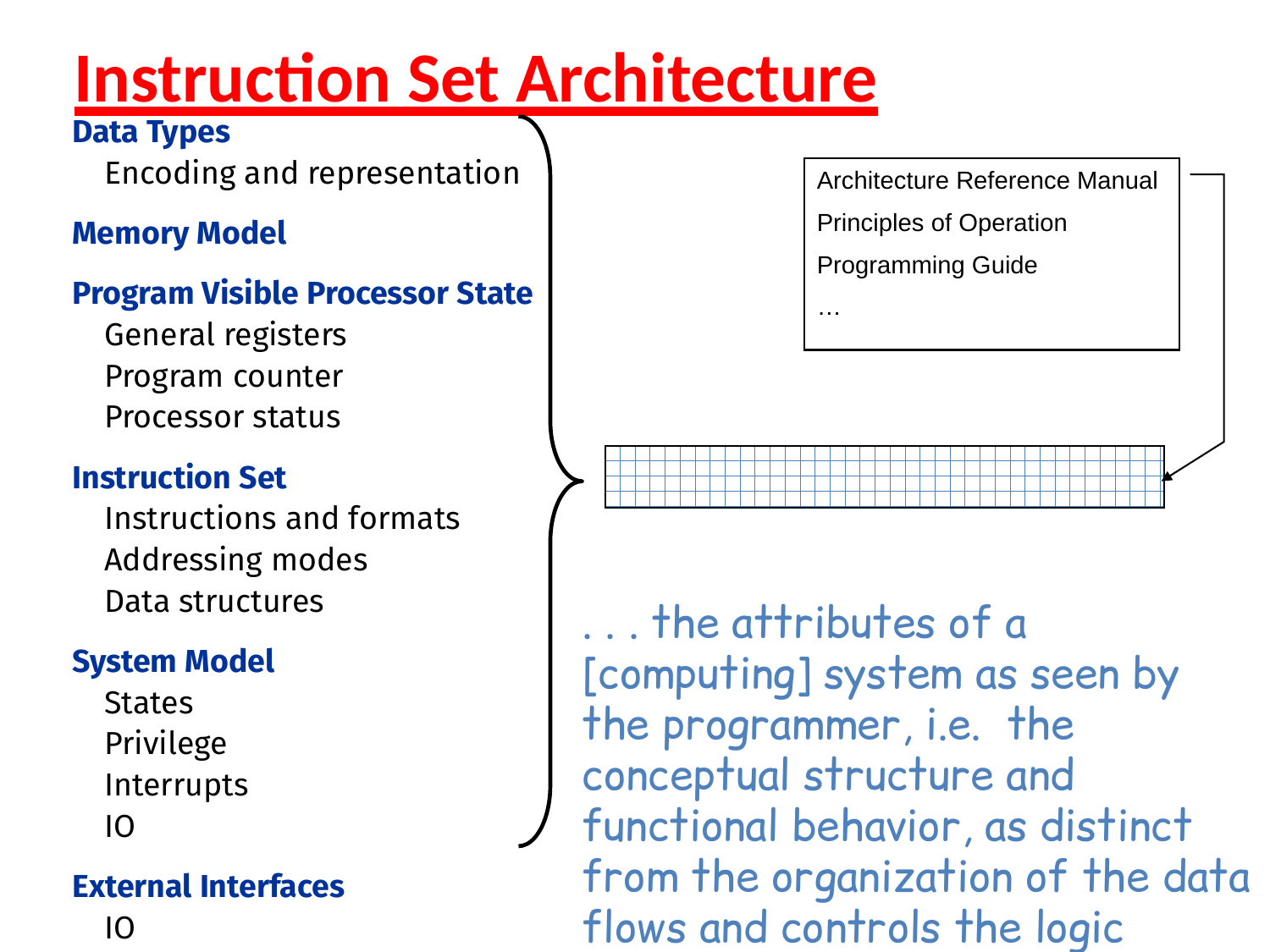

# Instruction Set Architecture
Data Types
Encoding and representation
Memory Model
Program Visible Processor State
General registers
Program counter
Processor status
Instruction Set
Instructions and formats
Addressing modes
Data structures
System Model
States
Privilege
Interrupts
IO
External Interfaces
IO
Management

Architecture Reference Manual
Principles of Operation
Programming Guide
…

. . . the attributes of a [computing] system as seen by the programmer, i.e.  the conceptual structure and functional behavior, as distinct from the organization of the data flows and controls the logic design, and the physical implementation.
                Amdahl, Blaaw, and Brooks,  1964